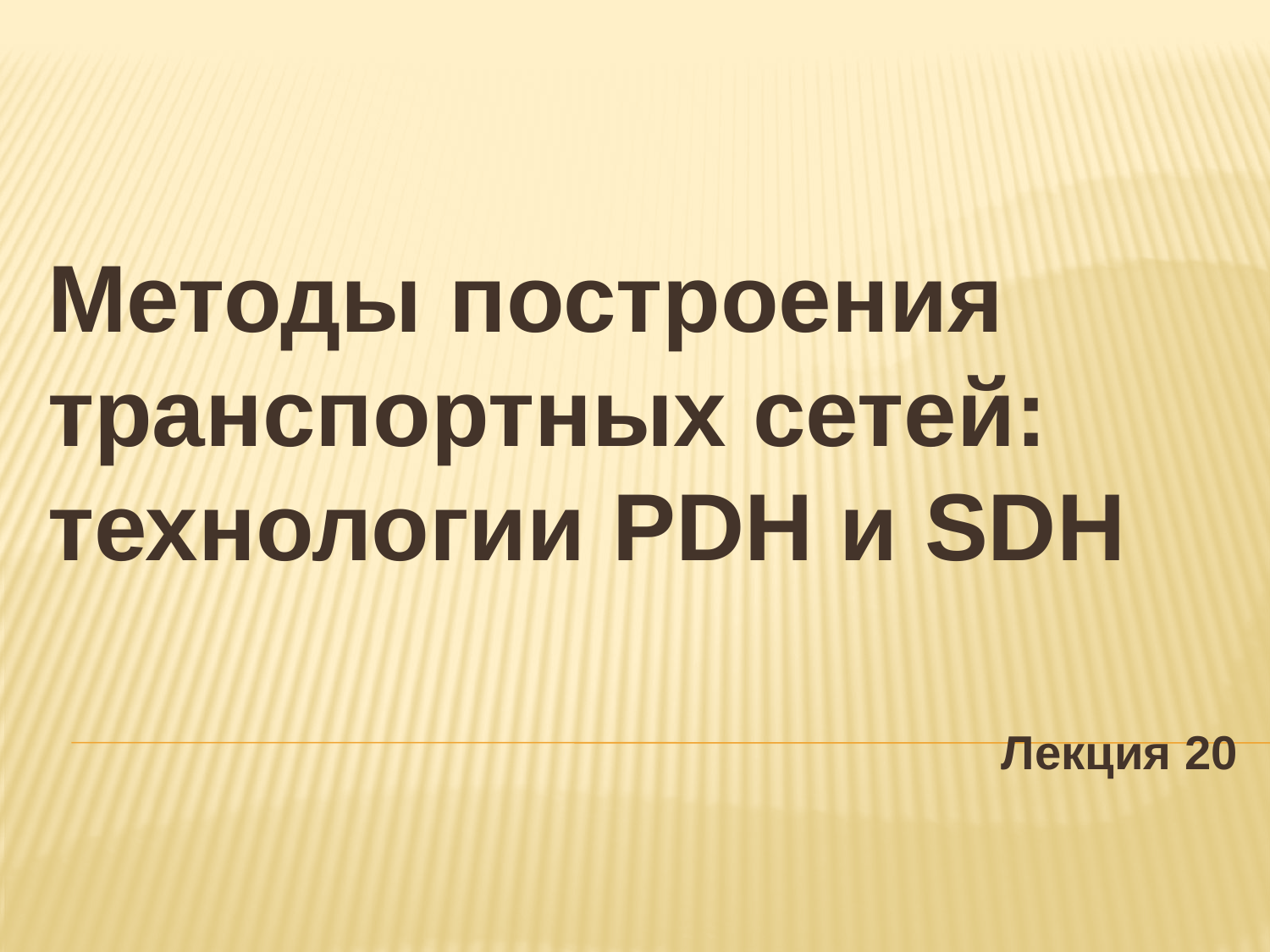

Методы построения транспортных сетей: технологии PDH и SDH

Лекция 20